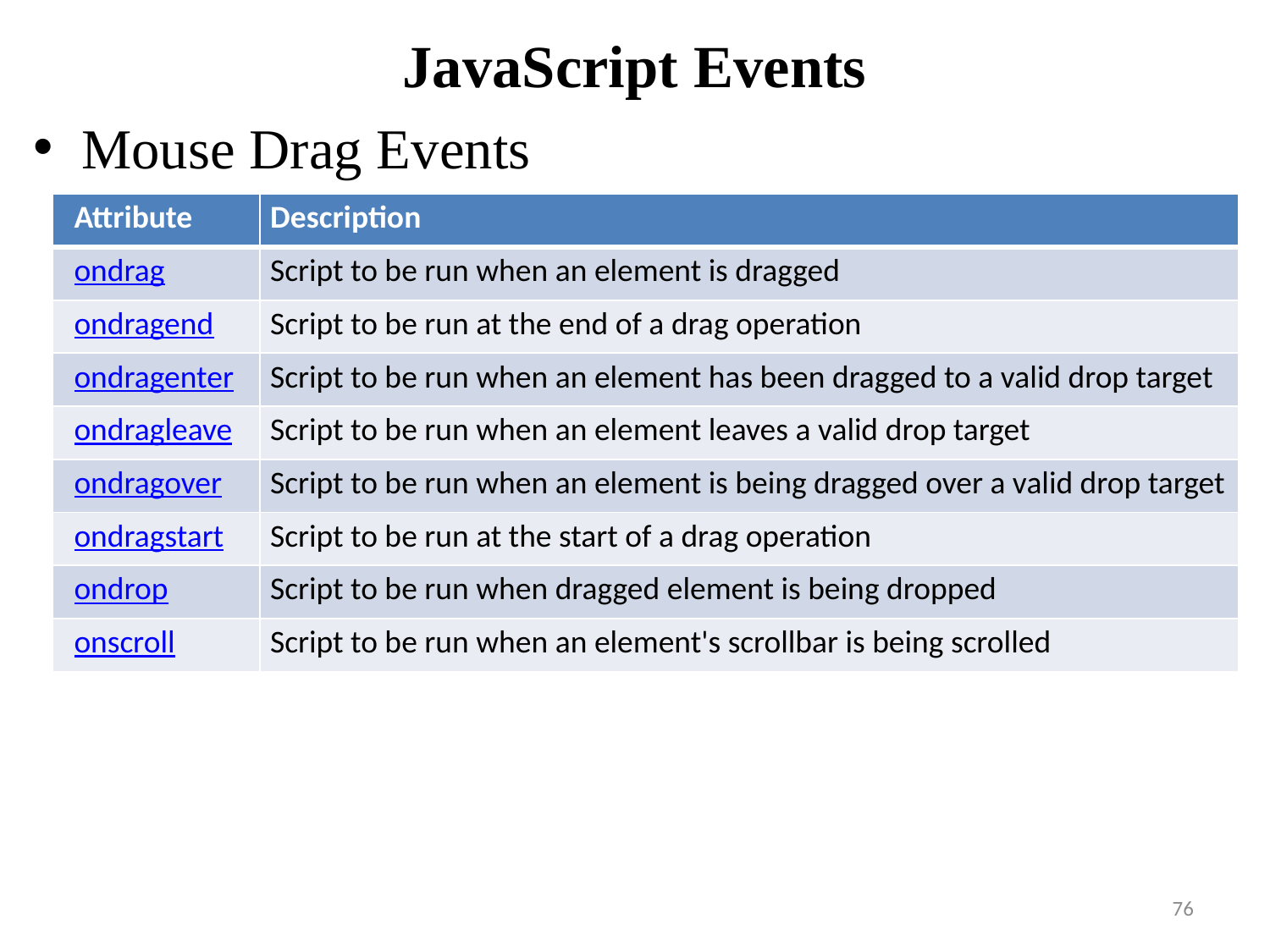

# JavaScript Events
Mouse Drag Events

| Attribute | Description |
| --- | --- |
| ondrag | Script to be run when an element is dragged |
| ondragend | Script to be run at the end of a drag operation |
| ondragenter | Script to be run when an element has been dragged to a valid drop target |
| ondragleave | Script to be run when an element leaves a valid drop target |
| ondragover | Script to be run when an element is being dragged over a valid drop target |
| ondragstart | Script to be run at the start of a drag operation |
| ondrop | Script to be run when dragged element is being dropped |
| onscroll | Script to be run when an element's scrollbar is being scrolled |

76